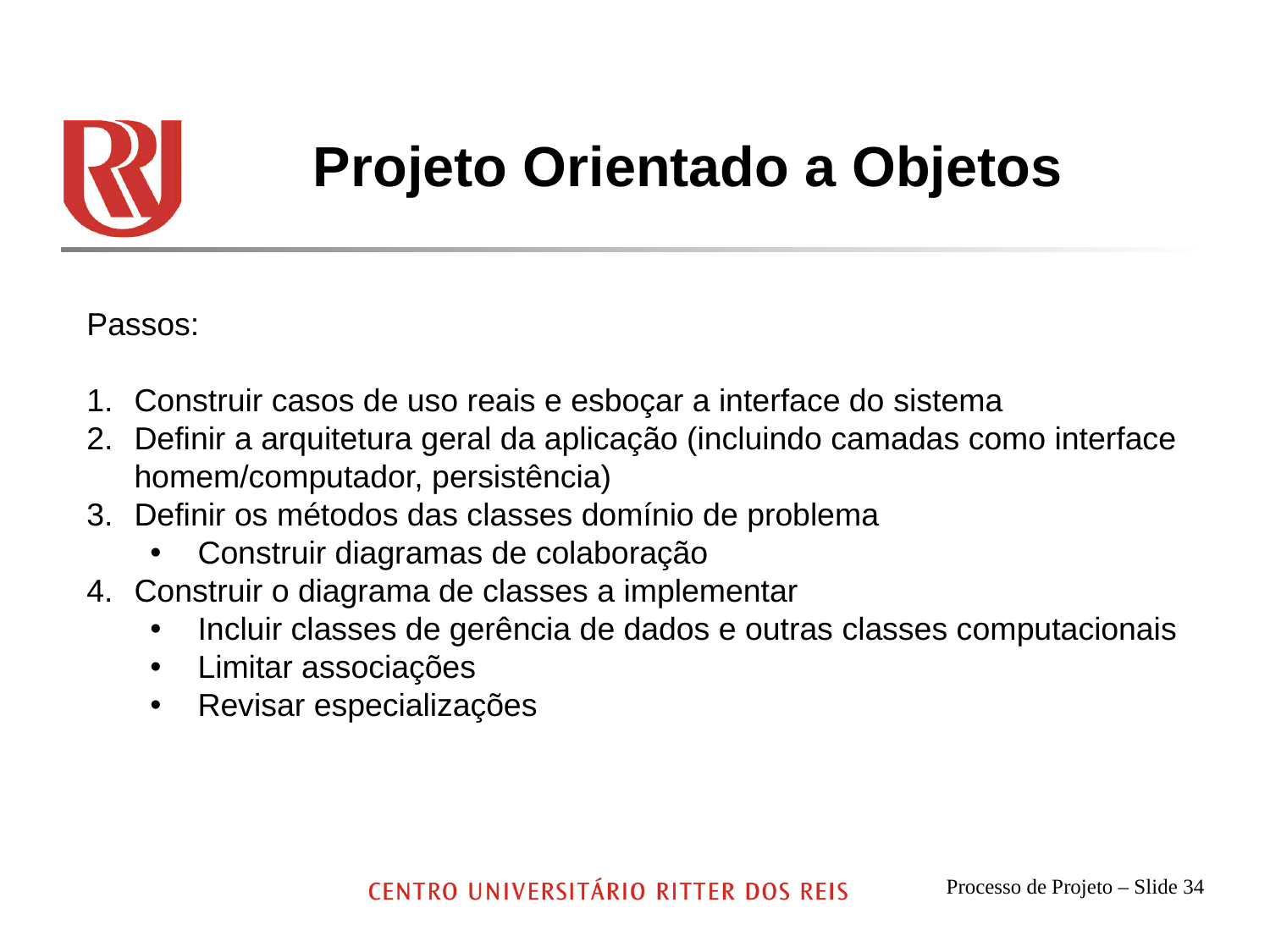

# Projeto Orientado a Objetos
Passos:

Construir casos de uso reais e esboçar a interface do sistema
Definir a arquitetura geral da aplicação (incluindo camadas como interface homem/computador, persistência)
Definir os métodos das classes domínio de problema
Construir diagramas de colaboração
Construir o diagrama de classes a implementar
Incluir classes de gerência de dados e outras classes computacionais
Limitar associações
Revisar especializações
Processo de Projeto – Slide 34